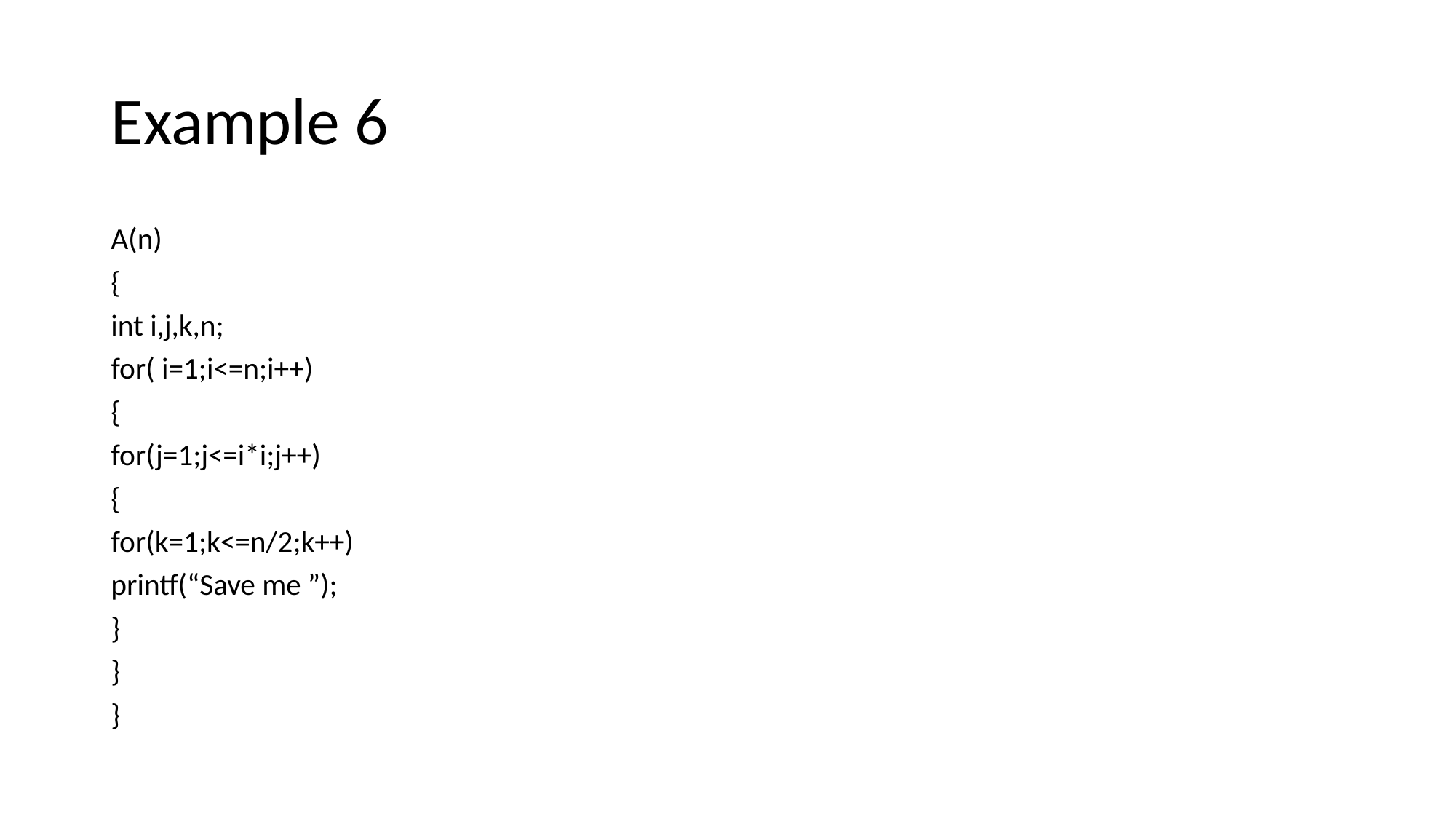

# Example 6
A(n)
{
int i,j,k,n;
for( i=1;i<=n;i++)
{
for(j=1;j<=i*i;j++)
{
for(k=1;k<=n/2;k++)
printf(“Save me ”);
}
}
}